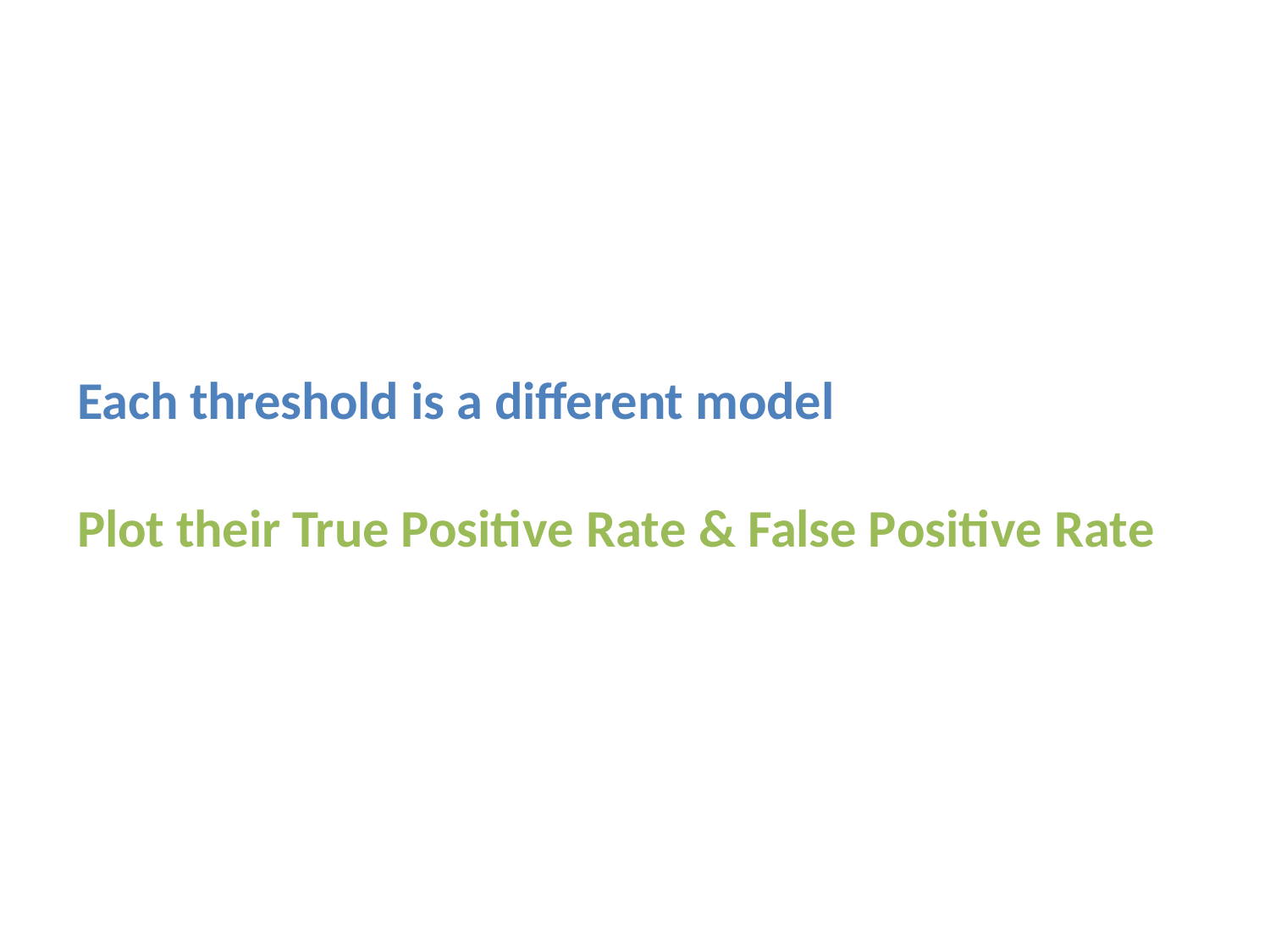

Each threshold is a diﬀerent model

Plot their True Positive Rate & False Positive Rate